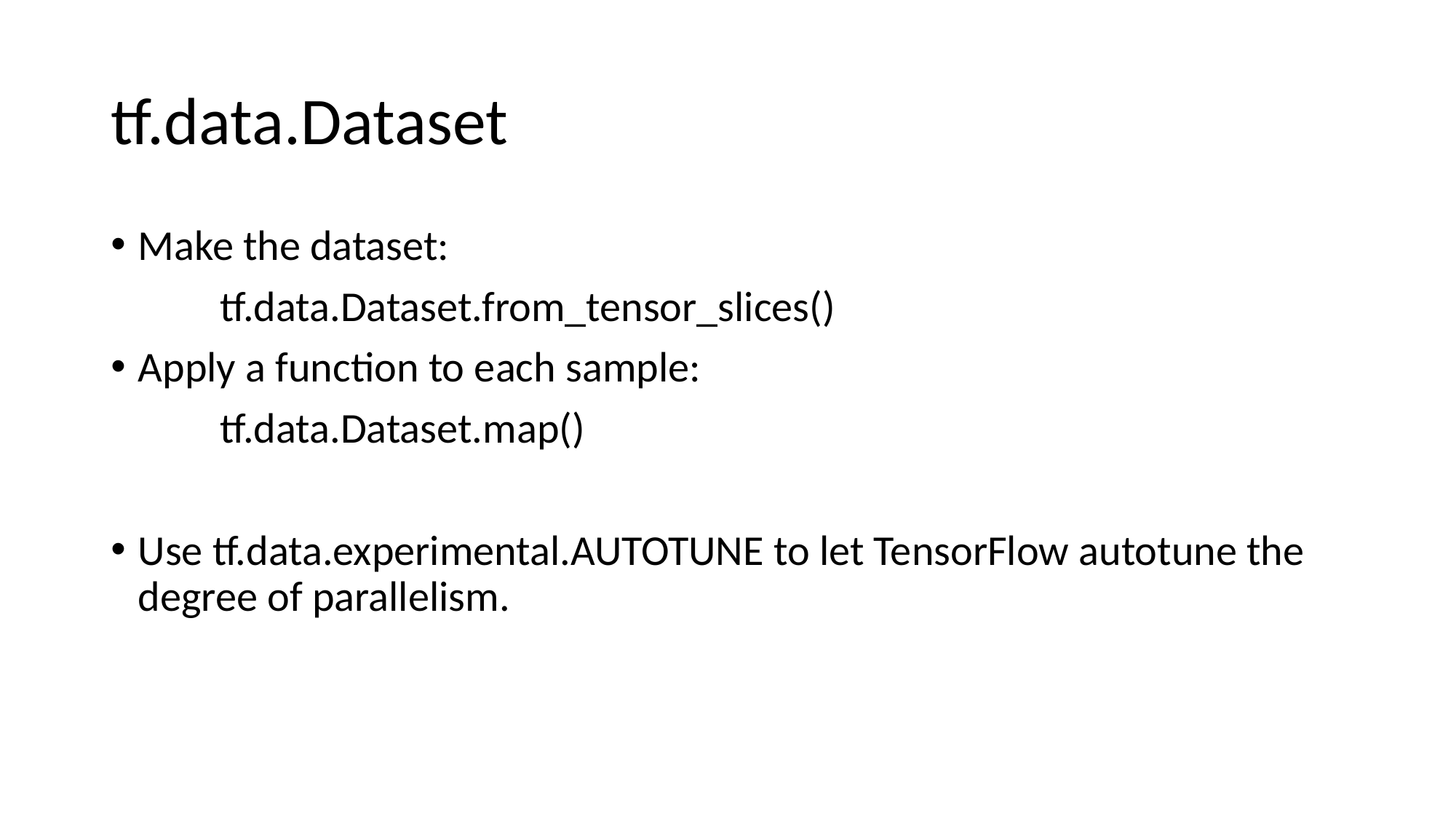

# tf.data.Dataset
Make the dataset:
	tf.data.Dataset.from_tensor_slices()
Apply a function to each sample:
	tf.data.Dataset.map()

Use tf.data.experimental.AUTOTUNE to let TensorFlow autotune the degree of parallelism.